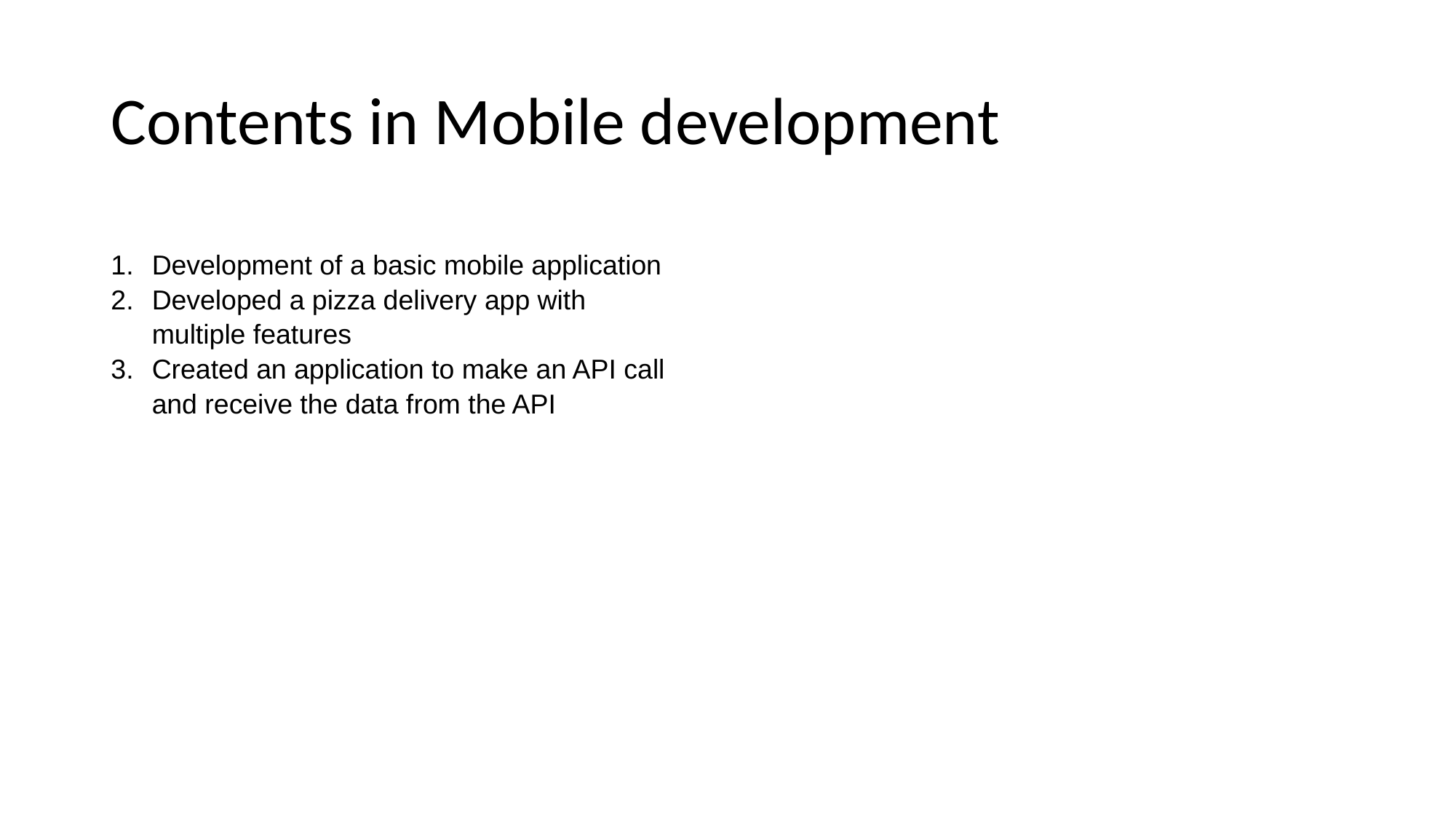

# Contents in Mobile development
Development of a basic mobile application
Developed a pizza delivery app with multiple features
Created an application to make an API call and receive the data from the API